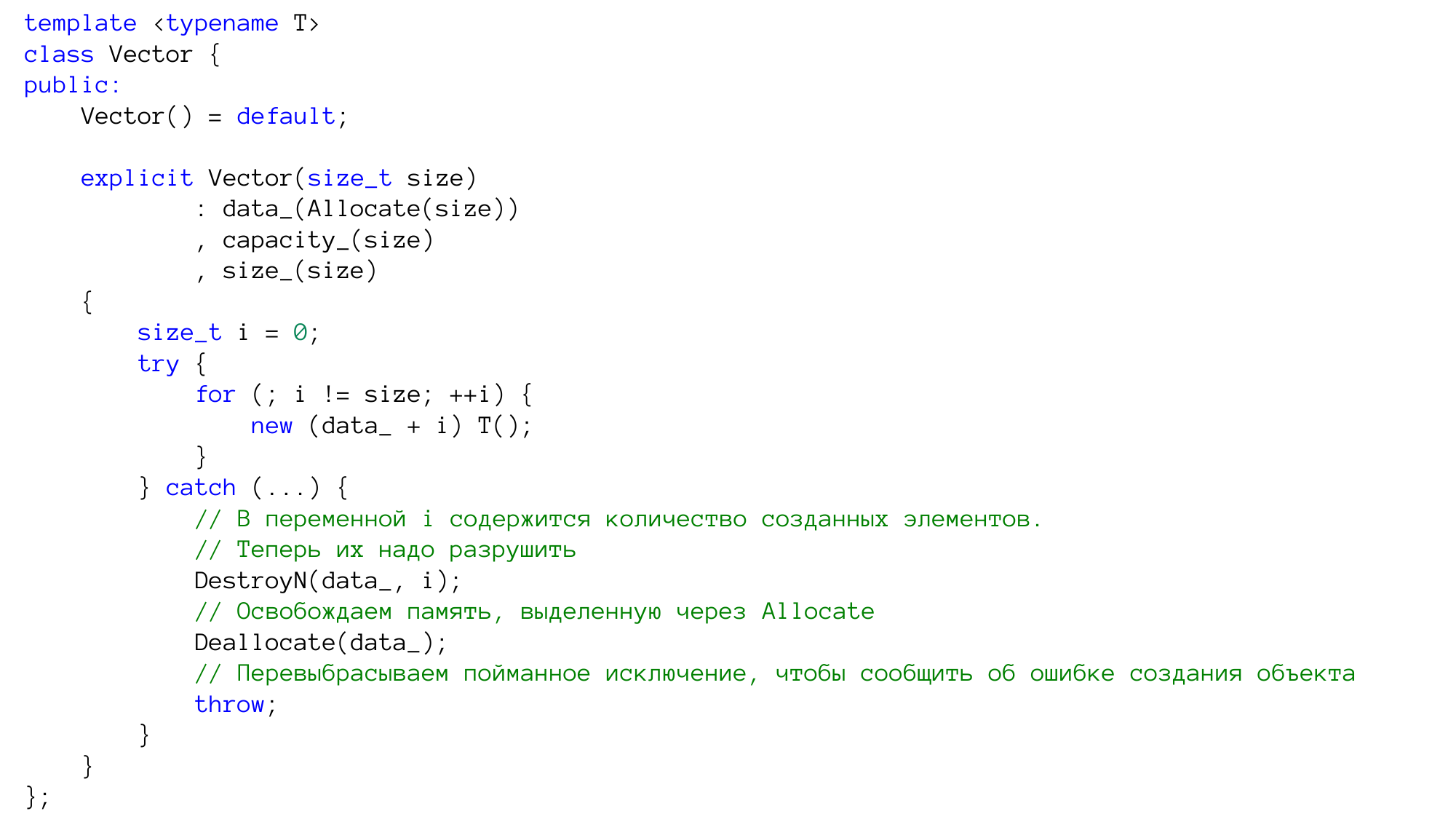

template <typename T>
class Vector {
public:
    Vector() = default;
    explicit Vector(size_t size)
            : data_(Allocate(size))
            , capacity_(size)
            , size_(size)
    {
        size_t i = 0;
        try {
            for (; i != size; ++i) {
                new (data_ + i) T();
            }
        } catch (...) {
            // В переменной i содержится количество созданных элементов.
            // Теперь их надо разрушить
            DestroyN(data_, i);
            // Освобождаем память, выделенную через Allocate
            Deallocate(data_);
            // Перевыбрасываем пойманное исключение, чтобы сообщить об ошибке создания объекта
            throw;
        }
    }
};